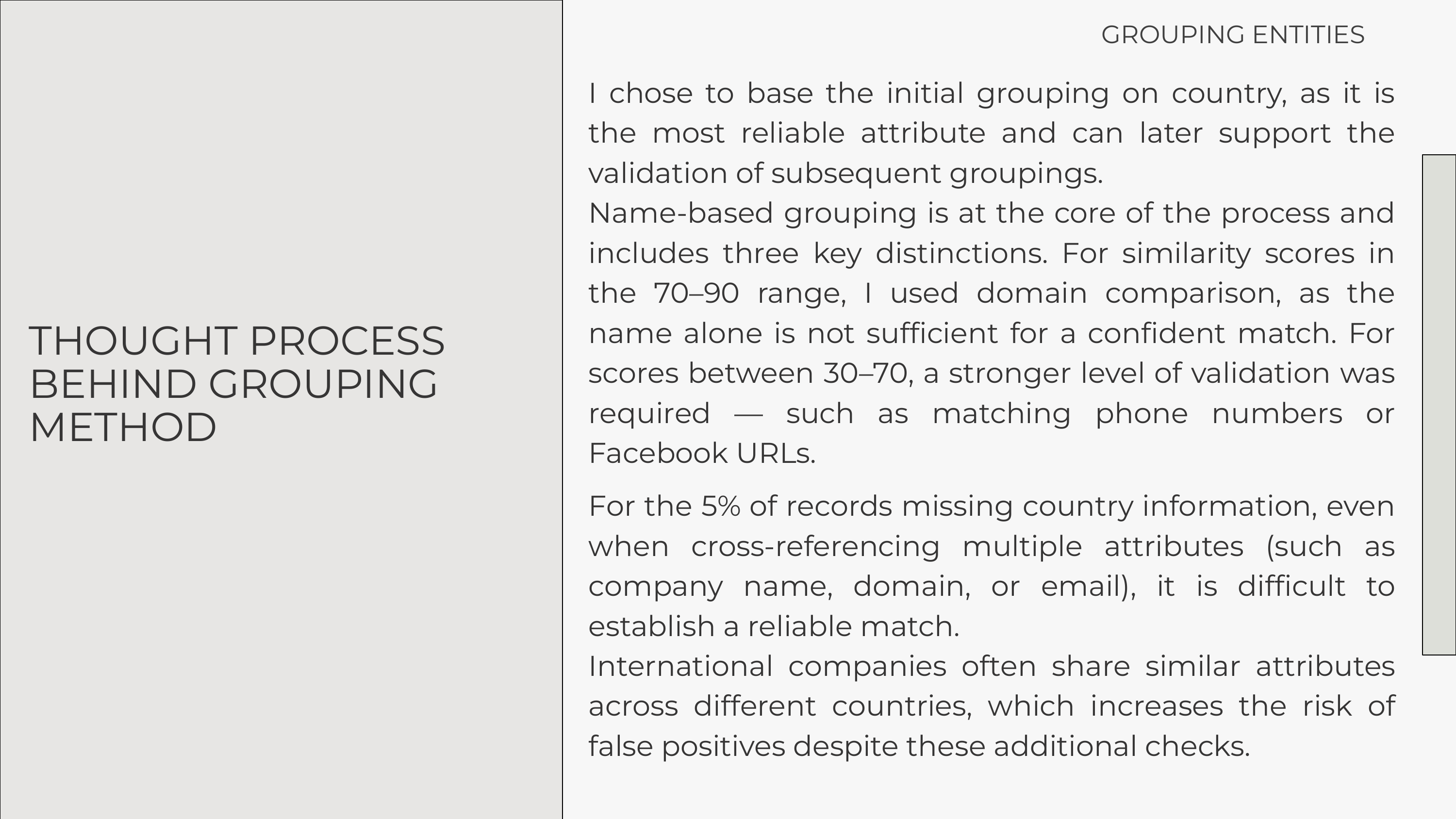

GROUPING ENTITIES
I chose to base the initial grouping on country, as it is the most reliable attribute and can later support the validation of subsequent groupings.
Name-based grouping is at the core of the process and includes three key distinctions. For similarity scores in the 70–90 range, I used domain comparison, as the name alone is not sufficient for a confident match. For scores between 30–70, a stronger level of validation was required — such as matching phone numbers or Facebook URLs.

THOUGHT PROCESS BEHIND GROUPING METHOD
For the 5% of records missing country information, even when cross-referencing multiple attributes (such as company name, domain, or email), it is difficult to establish a reliable match.
International companies often share similar attributes across different countries, which increases the risk of false positives despite these additional checks.